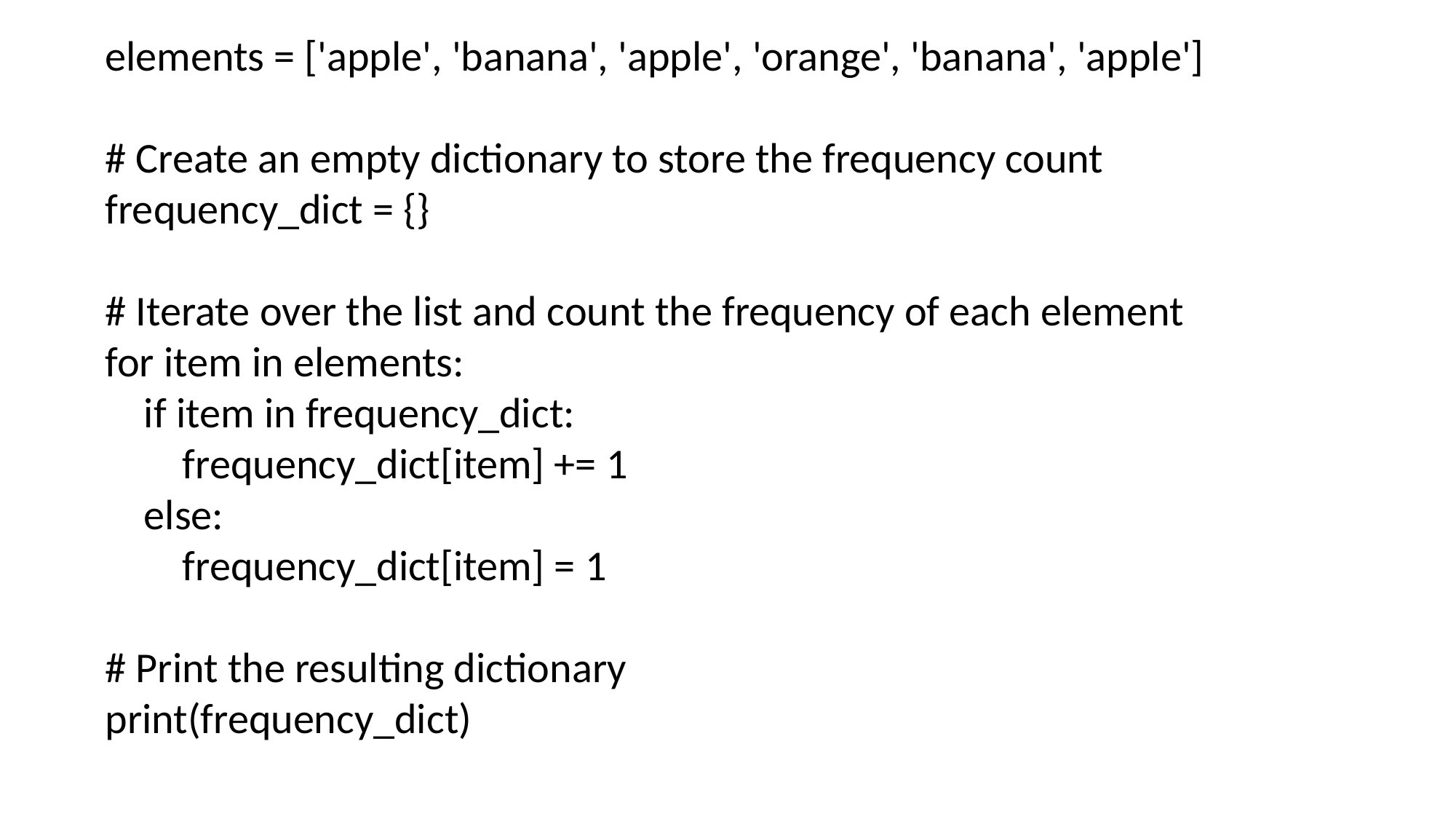

elements = ['apple', 'banana', 'apple', 'orange', 'banana', 'apple']

# Create an empty dictionary to store the frequency count
frequency_dict = {}

# Iterate over the list and count the frequency of each element
for item in elements:
    if item in frequency_dict:
        frequency_dict[item] += 1
    else:
        frequency_dict[item] = 1

# Print the resulting dictionary
print(frequency_dict)